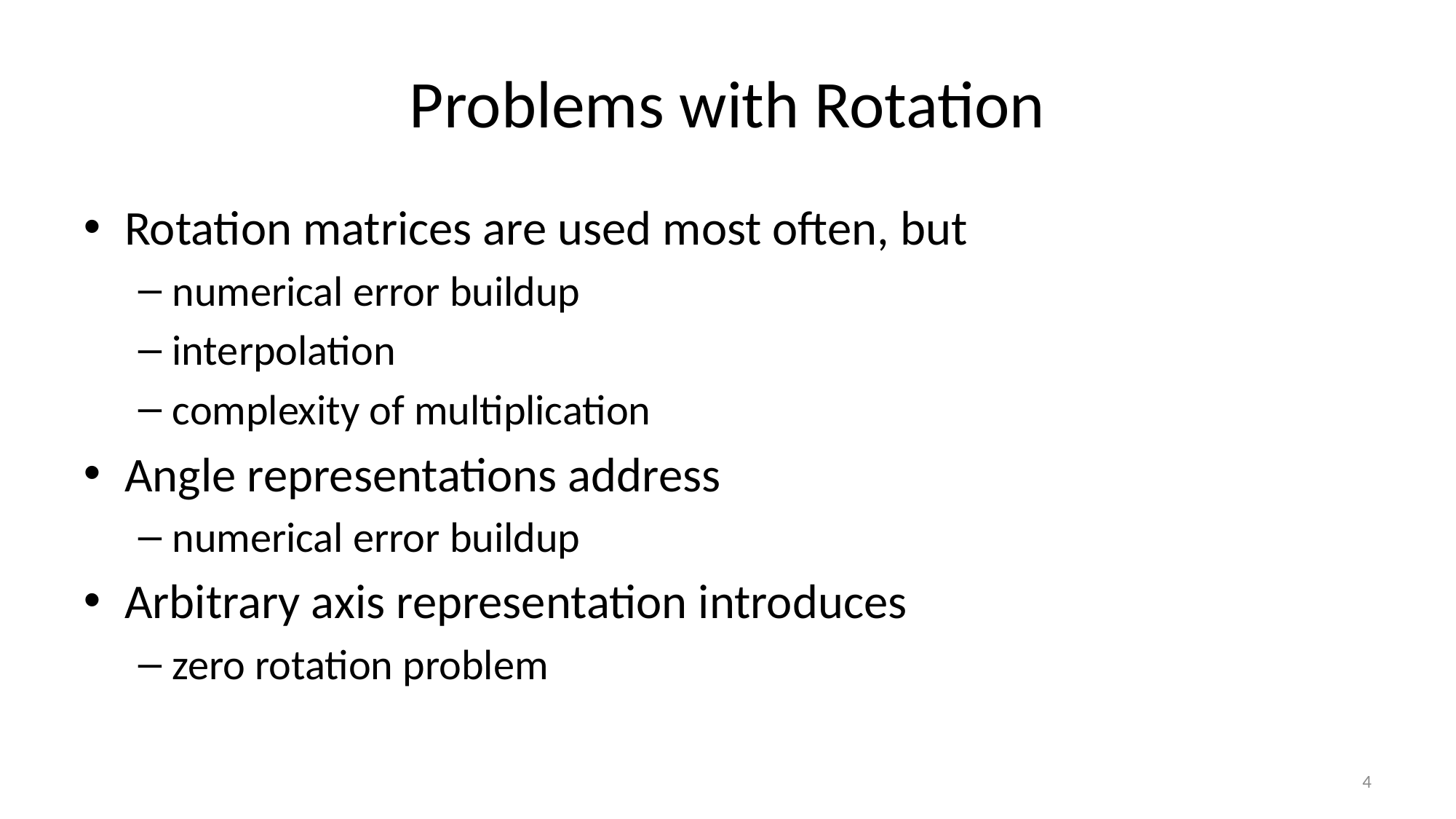

# Problems with Rotation
Rotation matrices are used most often, but
numerical error buildup
interpolation
complexity of multiplication
Angle representations address
numerical error buildup
Arbitrary axis representation introduces
zero rotation problem

4